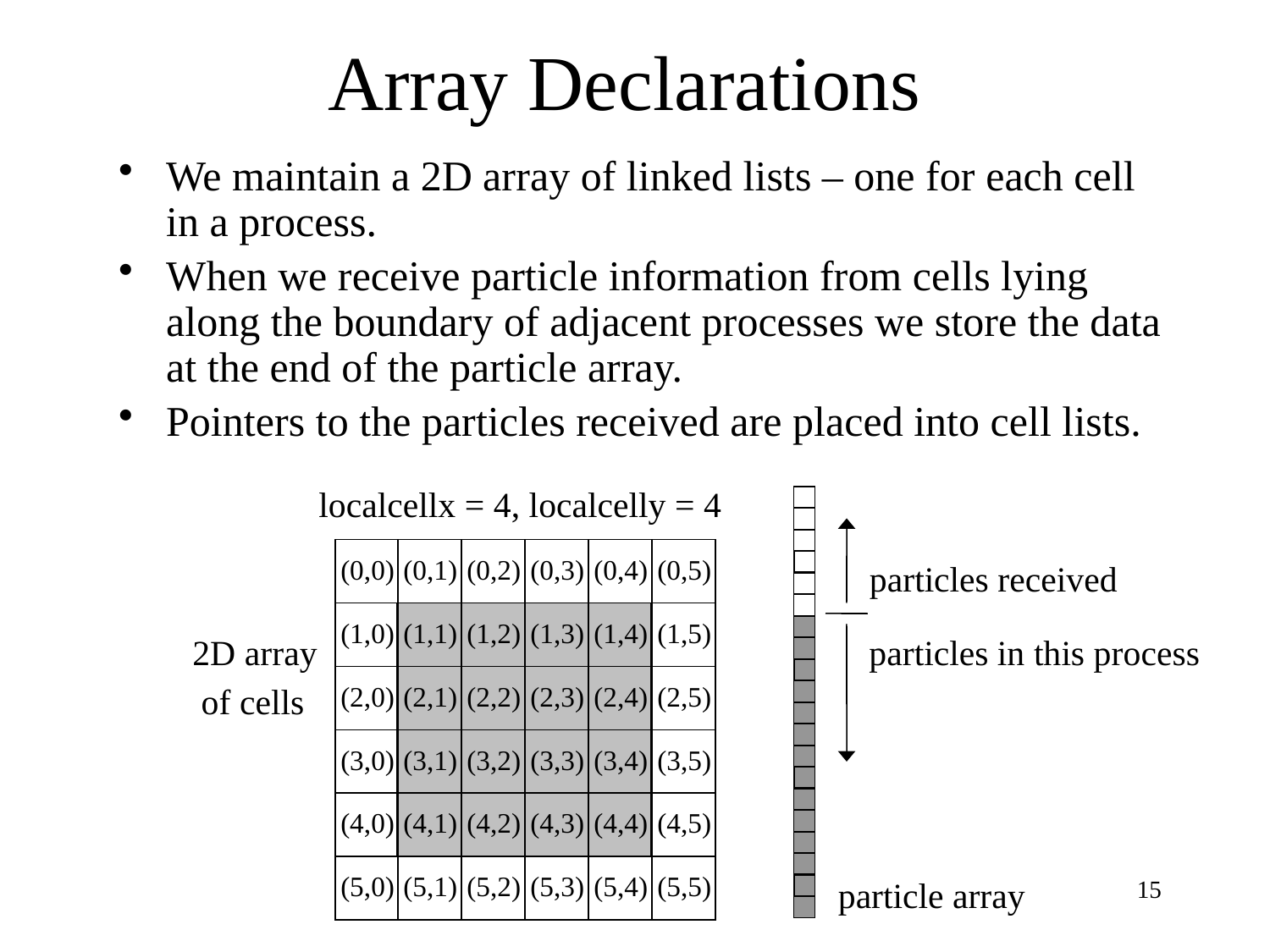

# Array Declarations
We maintain a 2D array of linked lists – one for each cell in a process.
When we receive particle information from cells lying along the boundary of adjacent processes we store the data at the end of the particle array.
Pointers to the particles received are placed into cell lists.

localcellx = 4, localcelly = 4

(0,0)

(0,1)

(0,2)

(0,3)

(0,4)

(0,5)

(1,0)

(1,1)

(1,2)

(1,3)

(1,4)

(1,5)

(2,0)

(2,1)

(2,2)

(2,3)

(2,4)

(2,5)

(3,0)
(3,1)
(3,2)
(3,3)
(3,4)
(3,5)

(4,0)

(4,1)

(4,2)

(4,3)

(4,4)

(4,5)

(5,0)

(5,1)

(5,2)

(5,3)

(5,4)

(5,5)

particles received

particles in this process
2D array
 of cells
particle array
15